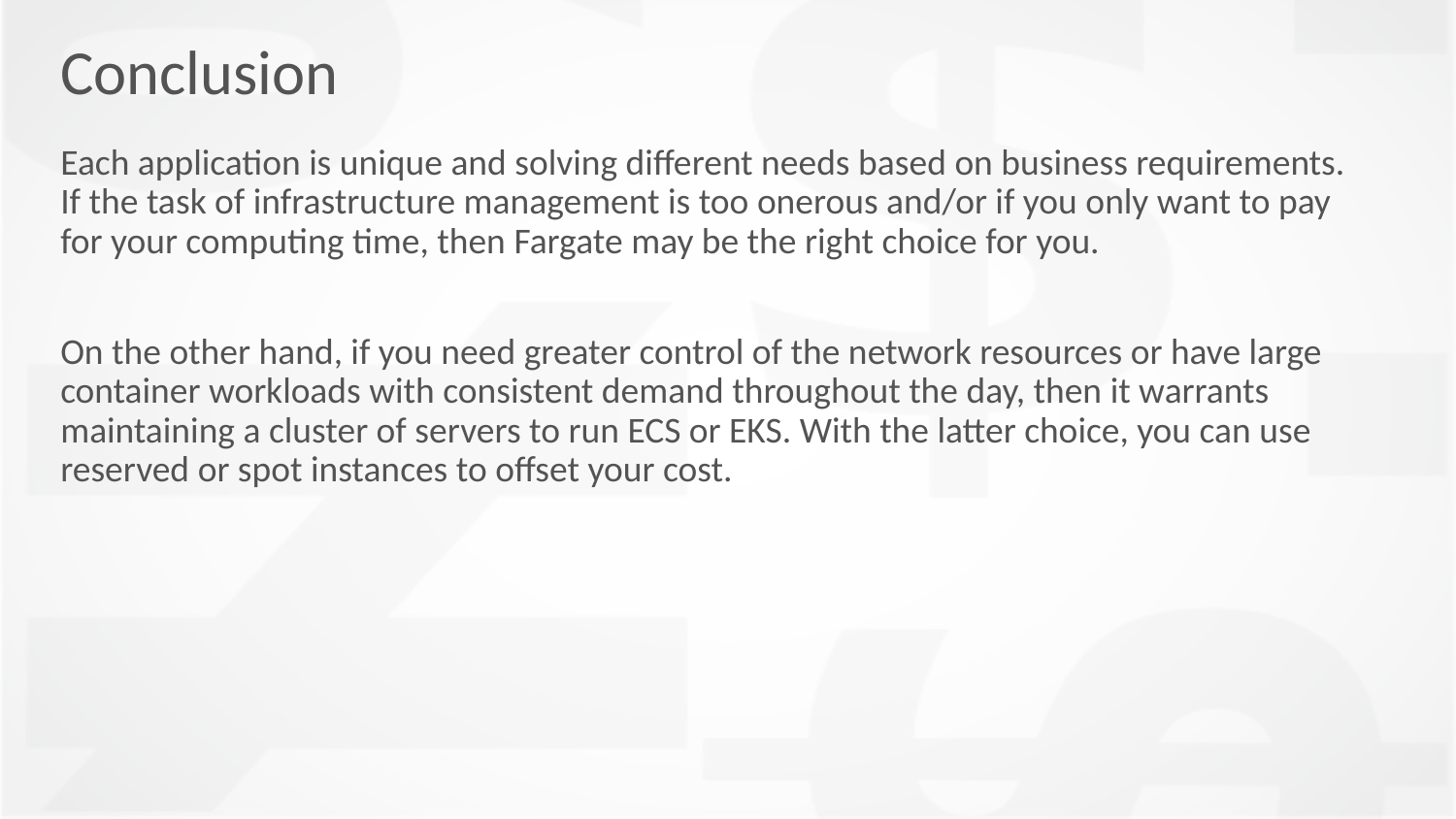

# Conclusion
Each application is unique and solving different needs based on business requirements. If the task of infrastructure management is too onerous and/or if you only want to pay for your computing time, then Fargate may be the right choice for you.

On the other hand, if you need greater control of the network resources or have large  container workloads with consistent demand throughout the day, then it warrants maintaining a cluster of servers to run ECS or EKS. With the latter choice, you can use reserved or spot instances to offset your cost.